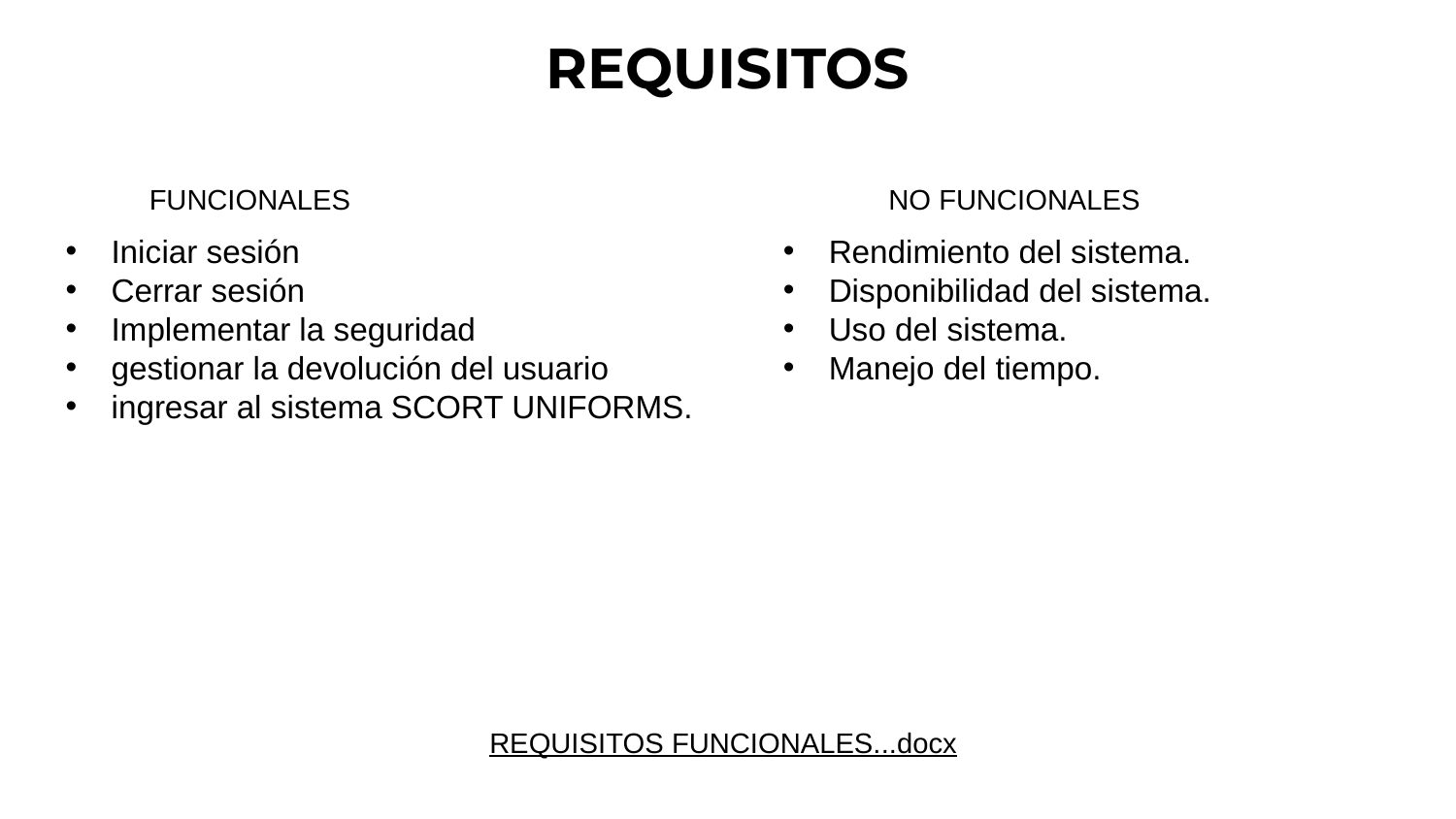

# REQUISITOS
NO FUNCIONALES
FUNCIONALES

Iniciar sesión
Cerrar sesión
Implementar la seguridad
gestionar la devolución del usuario
ingresar al sistema SCORT UNIFORMS.

Rendimiento del sistema.
Disponibilidad del sistema.
Uso del sistema.
Manejo del tiempo.
REQUISITOS FUNCIONALES...docx